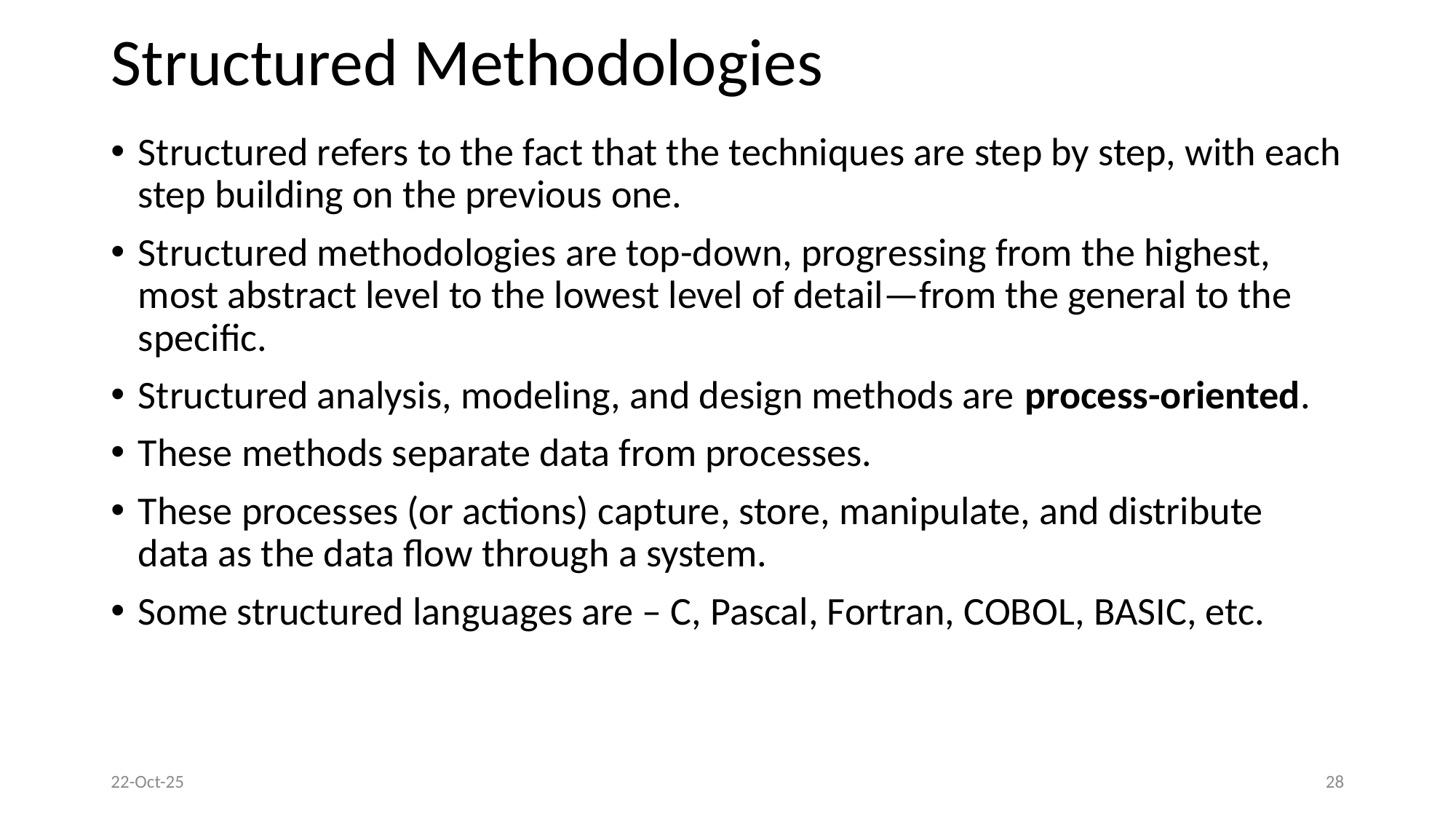

# Structured Methodologies
Structured refers to the fact that the techniques are step by step, with each step building on the previous one.
Structured methodologies are top-down, progressing from the highest, most abstract level to the lowest level of detail—from the general to the specific.
Structured analysis, modeling, and design methods are process-oriented.
These methods separate data from processes.
These processes (or actions) capture, store, manipulate, and distribute data as the data flow through a system.
Some structured languages are – C, Pascal, Fortran, COBOL, BASIC, etc.

22-Oct-25
28